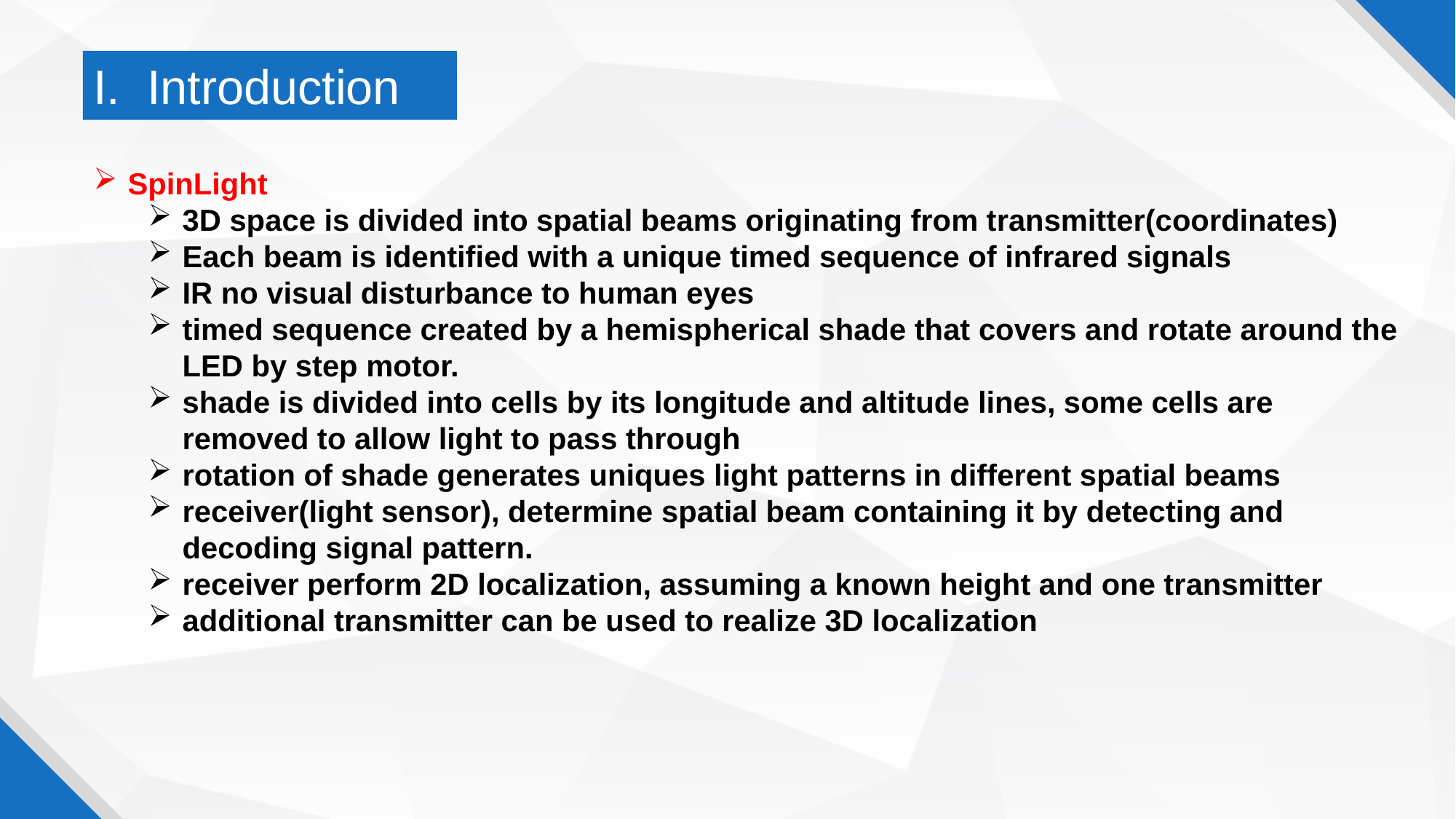

I.  Introduction
SpinLight
3D space is divided into spatial beams originating from transmitter(coordinates)
Each beam is identified with a unique timed sequence of infrared signals
IR no visual disturbance to human eyes
timed sequence created by a hemispherical shade that covers and rotate around the LED by step motor.
shade is divided into cells by its longitude and altitude lines, some cells are removed to allow light to pass through
rotation of shade generates uniques light patterns in different spatial beams
receiver(light sensor), determine spatial beam containing it by detecting and decoding signal pattern.
receiver perform 2D localization, assuming a known height and one transmitter
additional transmitter can be used to realize 3D localization